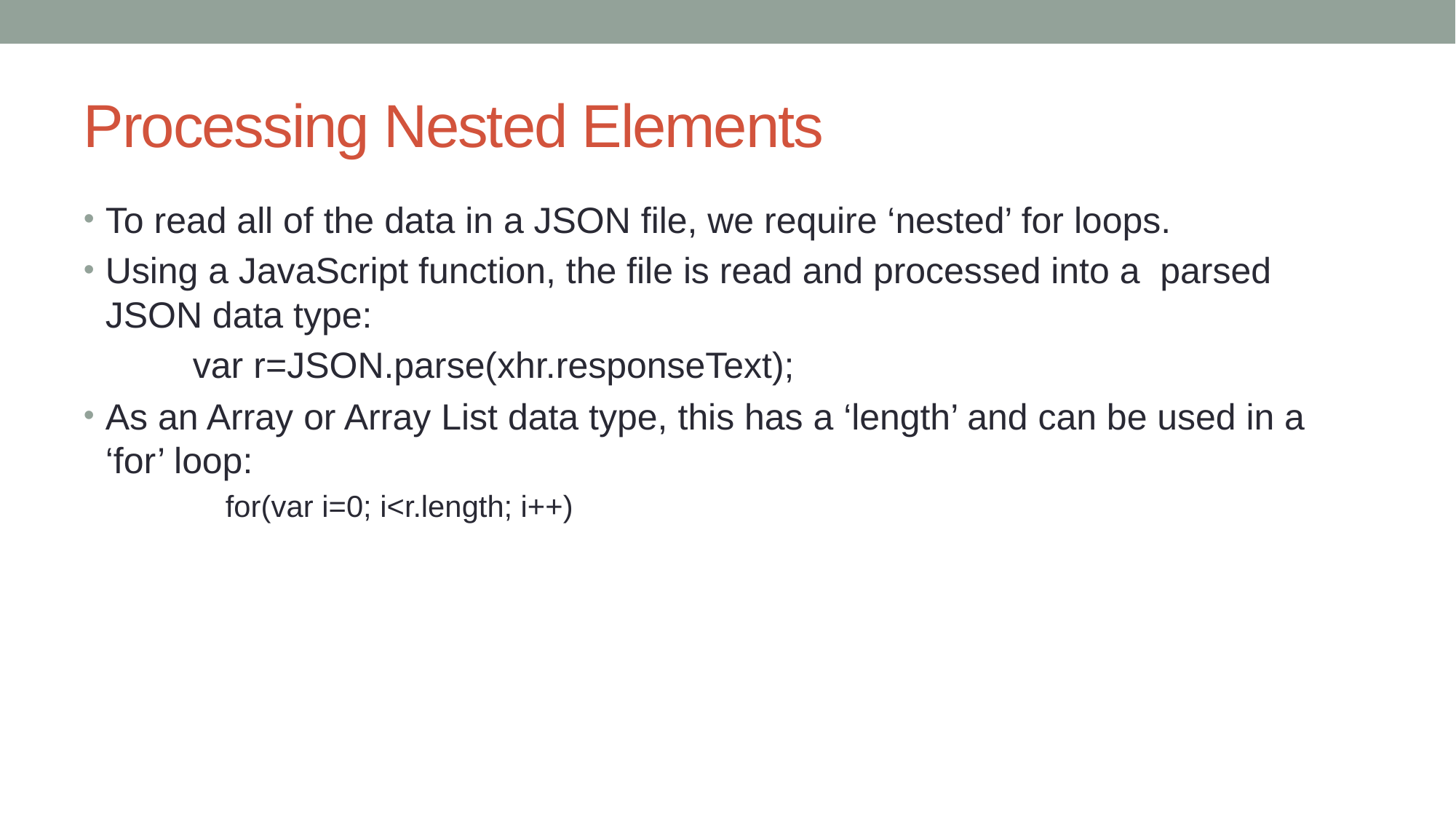

# Processing Nested Elements
To read all of the data in a JSON file, we require ‘nested’ for loops.
Using a JavaScript function, the file is read and processed into a  parsed JSON data type:
 	var r=JSON.parse(xhr.responseText);
As an Array or Array List data type, this has a ‘length’ and can be used in a ‘for’ loop:
	for(var i=0; i<r.length; i++)